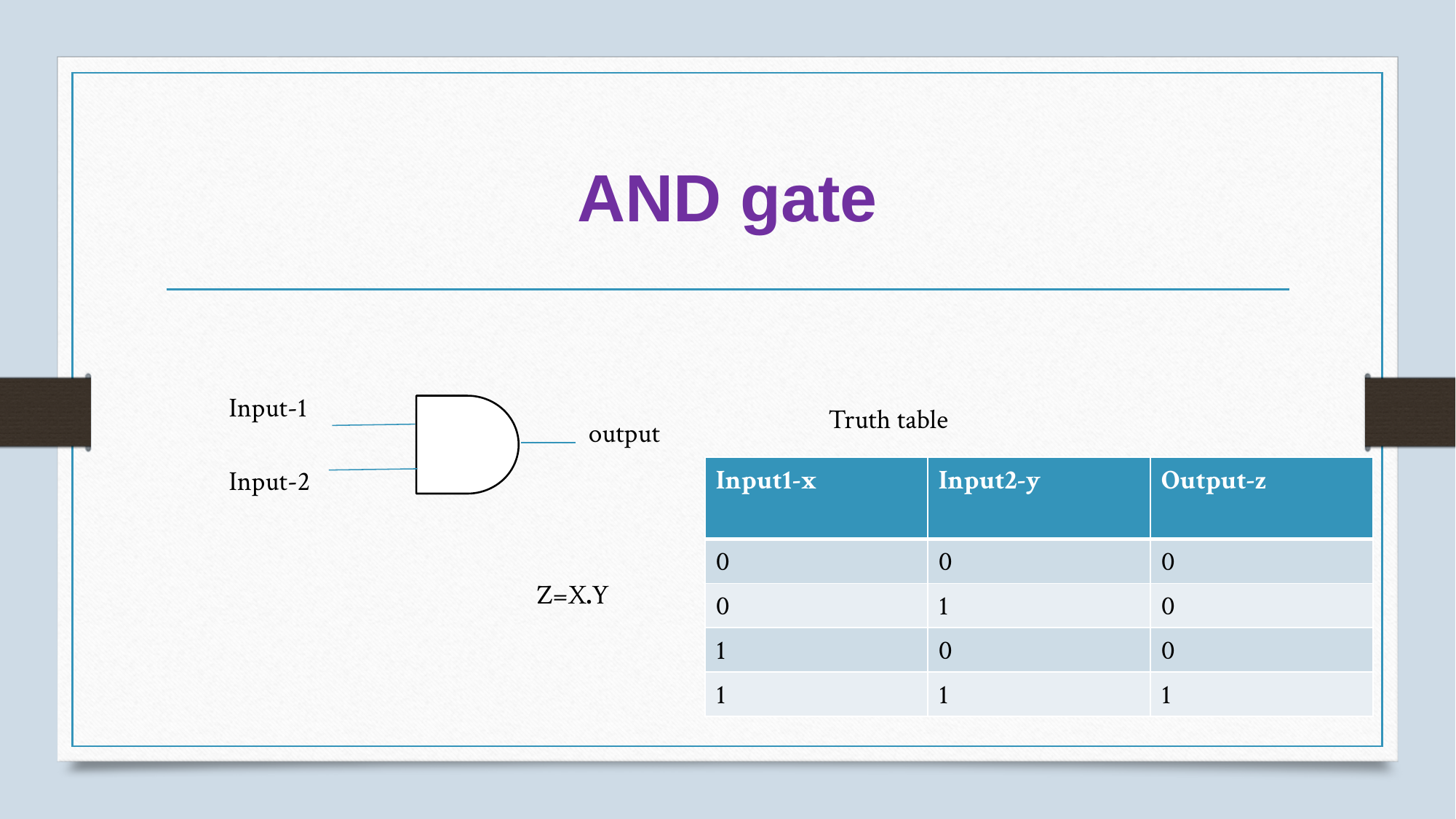

# AND gate
Input-1

output
Input-2
Truth table
| Input1-x | Input2-y | Output-z |
| --- | --- | --- |
| 0 | 0 | 0 |
| 0 | 1 | 0 |
| 1 | 0 | 0 |
| 1 | 1 | 1 |
Z=X.Y